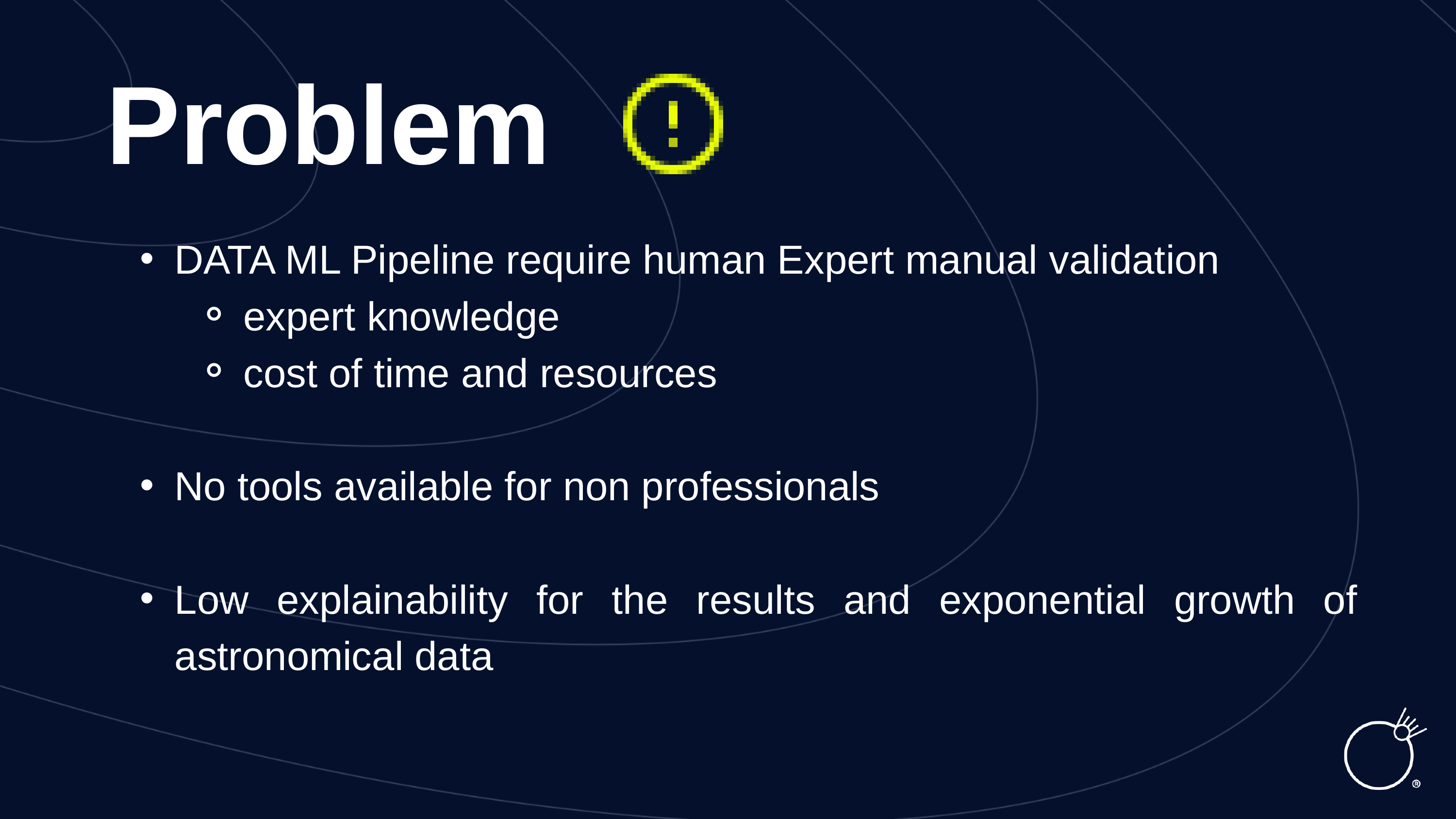

Problem

DATA ML Pipeline require human Expert manual validation
expert knowledge
cost of time and resources

No tools available for non professionals

Low explainability for the results and exponential growth of astronomical data